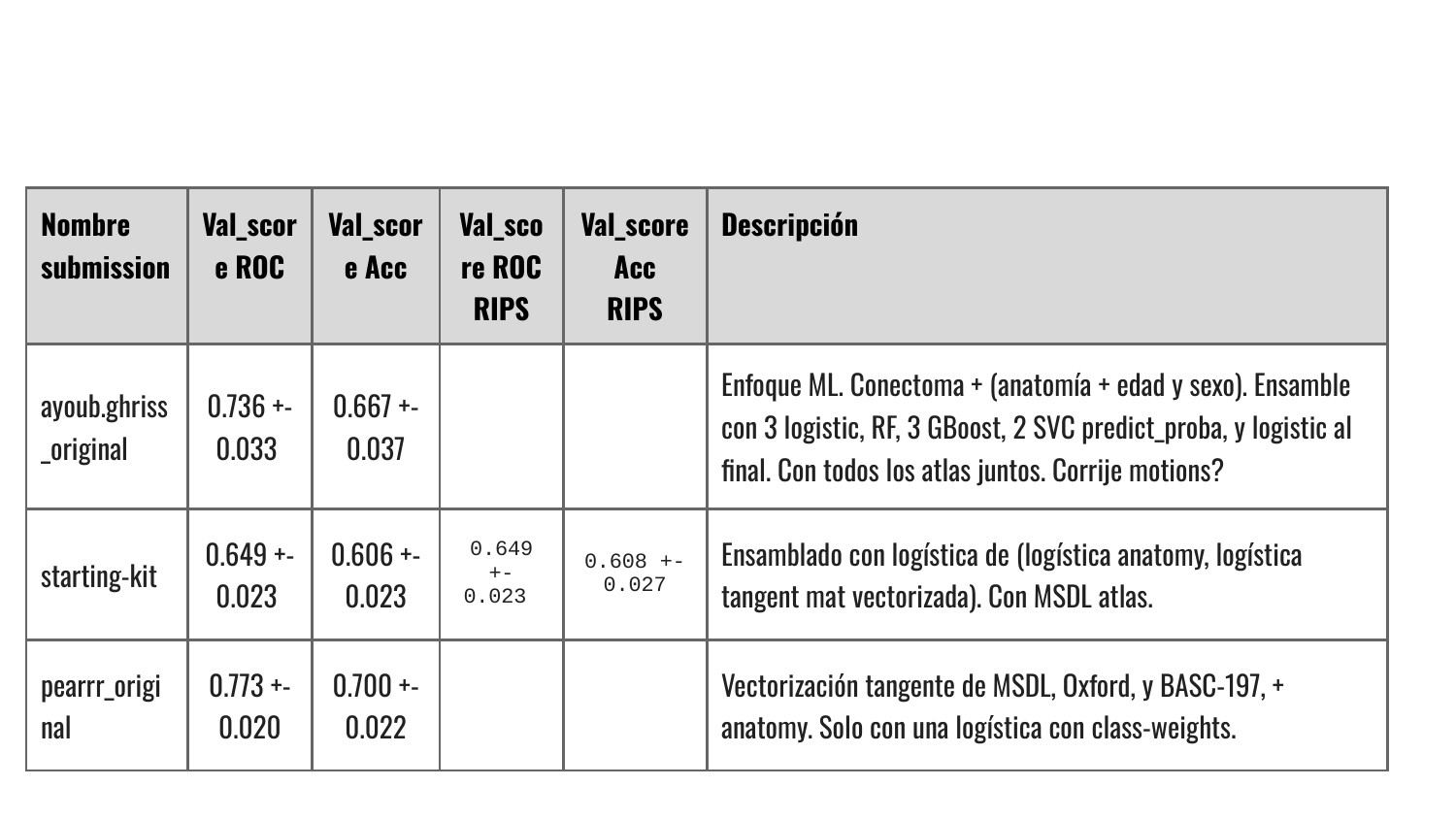

#
| Nombre submission | Val\_score ROC | Val\_score Acc | Val\_score ROC RIPS | Val\_score Acc RIPS | Descripción |
| --- | --- | --- | --- | --- | --- |
| ayoub.ghriss\_original | 0.736 +- 0.033 | 0.667 +- 0.037 |  |  | Enfoque ML. Conectoma + (anatomía + edad y sexo). Ensamble con 3 logistic, RF, 3 GBoost, 2 SVC predict\_proba, y logistic al final. Con todos los atlas juntos. Corrije motions? |
| starting-kit | 0.649 +- 0.023 | 0.606 +- 0.023 | 0.649 +- 0.023 | 0.608 +- 0.027 | Ensamblado con logística de (logística anatomy, logística tangent mat vectorizada). Con MSDL atlas. |
| pearrr\_original | 0.773 +- 0.020 | 0.700 +- 0.022 |  |  | Vectorización tangente de MSDL, Oxford, y BASC-197, + anatomy. Solo con una logística con class-weights. |